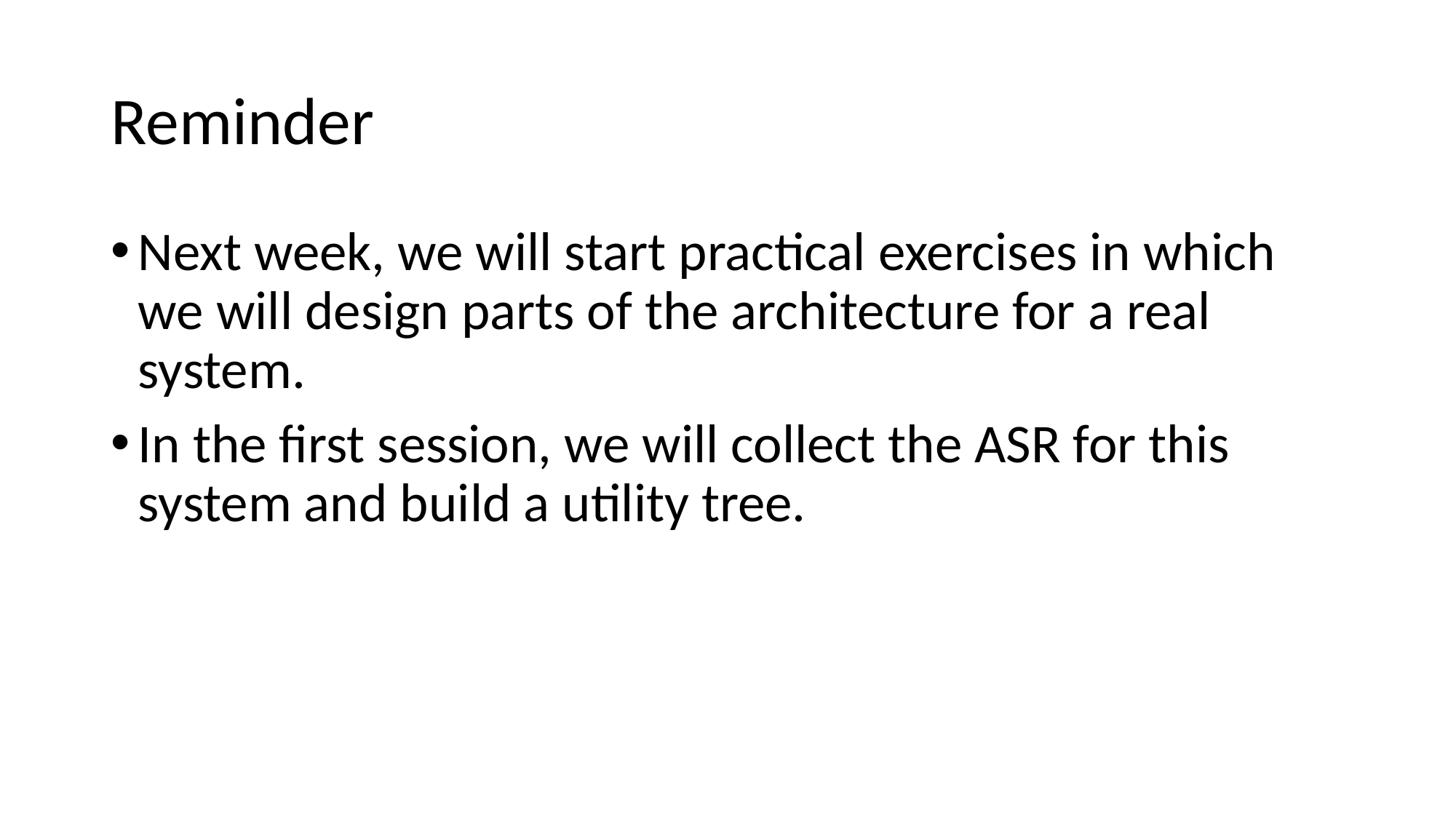

# Reminder
Next week, we will start practical exercises in which we will design parts of the architecture for a real system.
In the first session, we will collect the ASR for this system and build a utility tree.